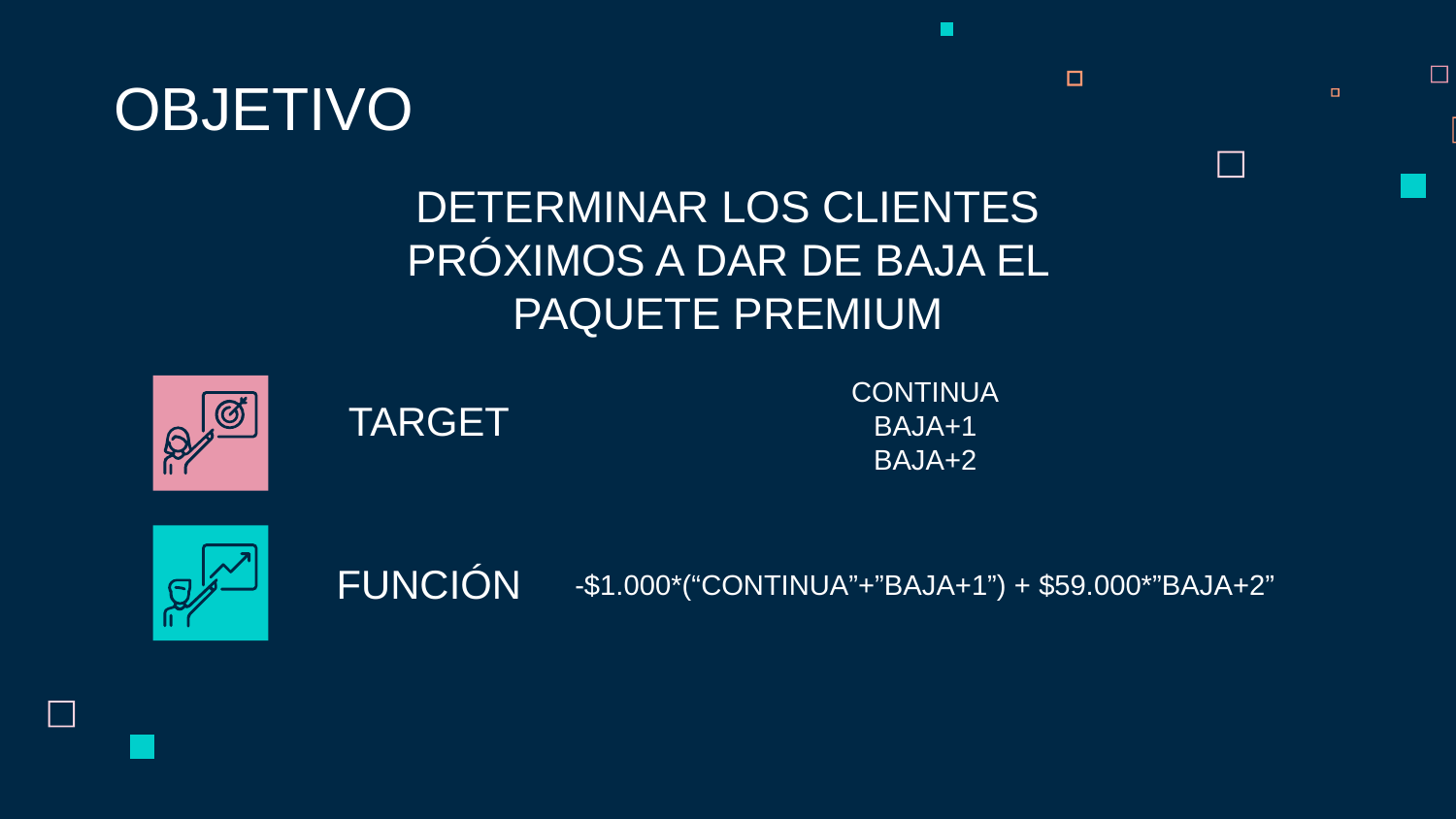

OBJETIVO
# DETERMINAR LOS CLIENTES PRÓXIMOS A DAR DE BAJA EL PAQUETE PREMIUM
CONTINUA
BAJA+1
BAJA+2
TARGET

FUNCIÓN

-$1.000*(“CONTINUA”+”BAJA+1”) + $59.000*”BAJA+2”